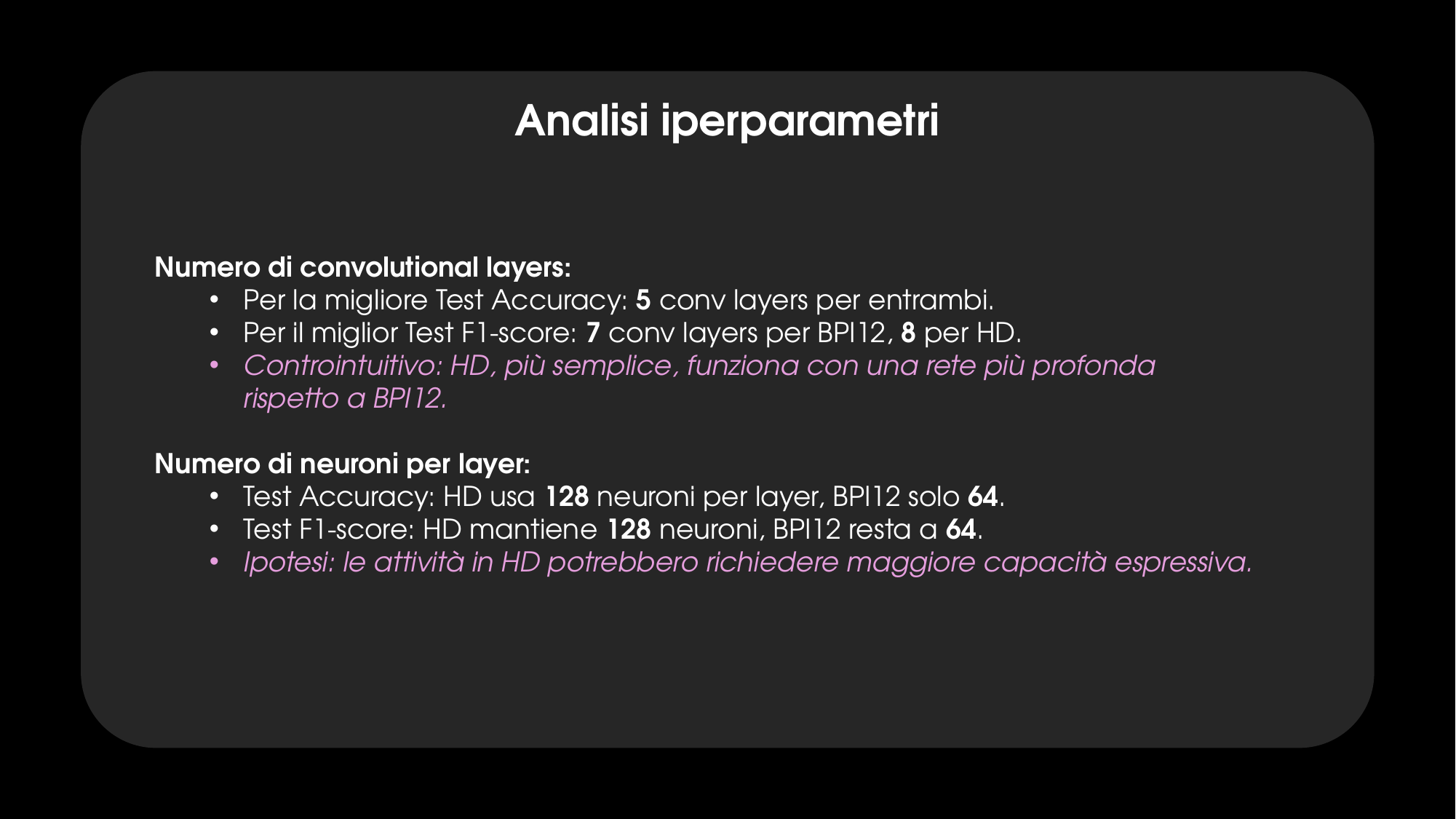

Analisi iperparametri

Numero di convolutional layers:
Per la migliore Test Accuracy: 5 conv layers per entrambi.
Per il miglior Test F1-score: 7 conv layers per BPI12, 8 per HD.
Controintuitivo: HD, più semplice, funziona con una rete più profonda rispetto a BPI12.

Numero di neuroni per layer:
Test Accuracy: HD usa 128 neuroni per layer, BPI12 solo 64.
Test F1-score: HD mantiene 128 neuroni, BPI12 resta a 64.
Ipotesi: le attività in HD potrebbero richiedere maggiore capacità espressiva.